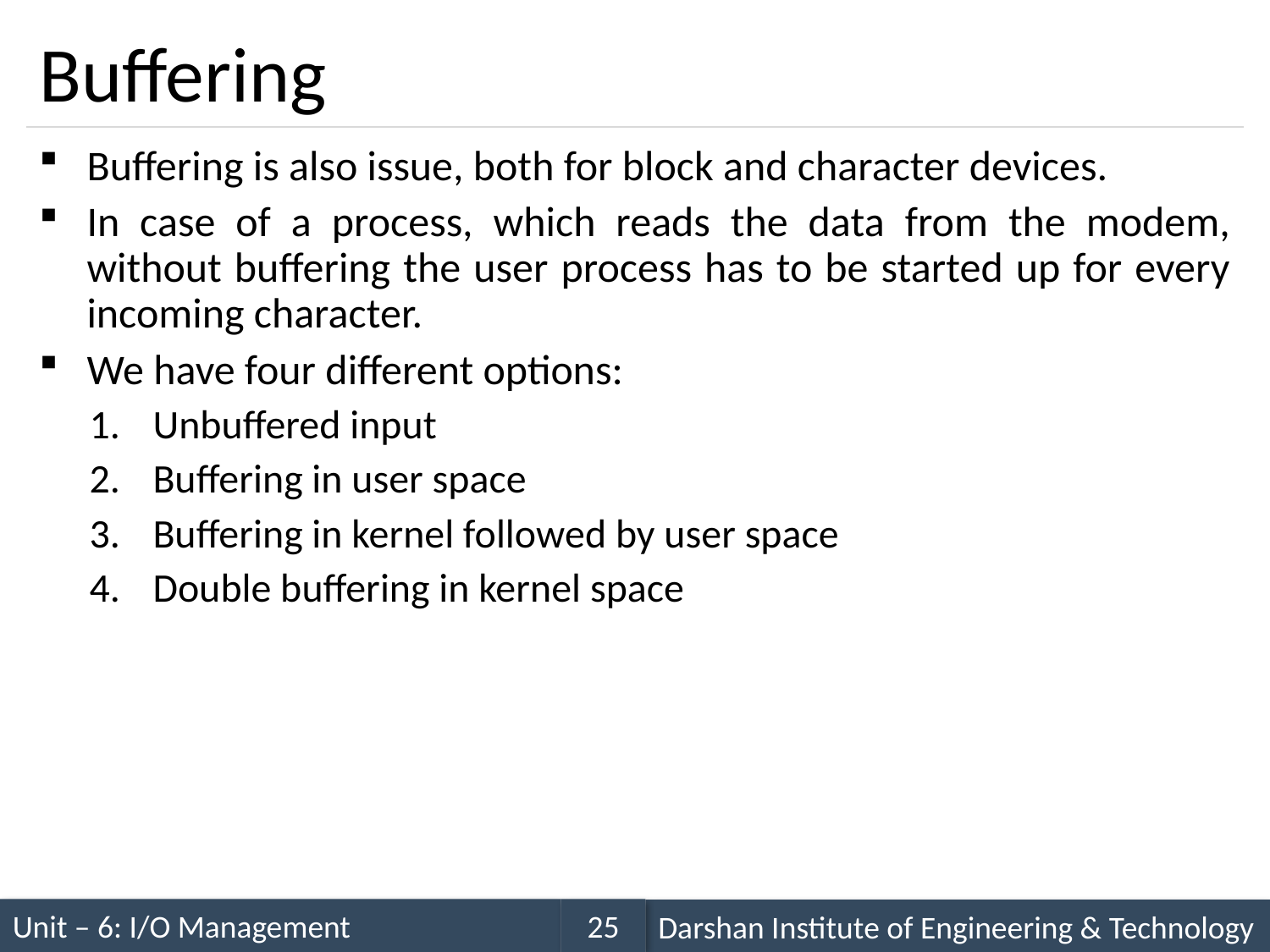

# Buffering
Buffering is also issue, both for block and character devices.
In case of a process, which reads the data from the modem, without buffering the user process has to be started up for every incoming character.
We have four different options:
Unbuffered input
Buffering in user space
Buffering in kernel followed by user space
Double buffering in kernel space